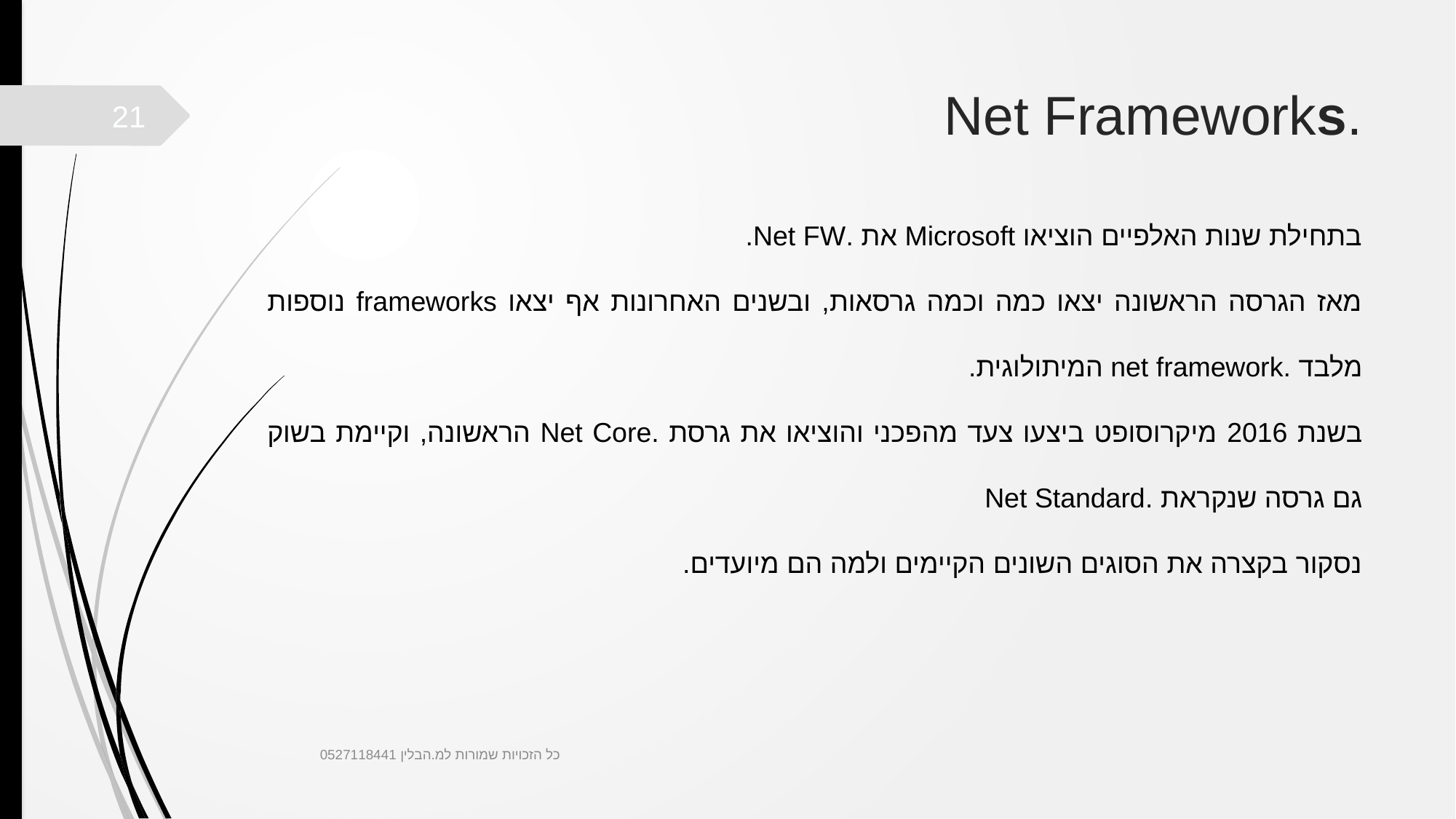

# .Net Frameworks
21
בתחילת שנות האלפיים הוציאו Microsoft את .Net FW.
מאז הגרסה הראשונה יצאו כמה וכמה גרסאות, ובשנים האחרונות אף יצאו frameworks נוספות מלבד .net framework המיתולוגית.
בשנת 2016 מיקרוסופט ביצעו צעד מהפכני והוציאו את גרסת .Net Core הראשונה, וקיימת בשוק גם גרסה שנקראת .Net Standard
נסקור בקצרה את הסוגים השונים הקיימים ולמה הם מיועדים.
כל הזכויות שמורות למ.הבלין 0527118441